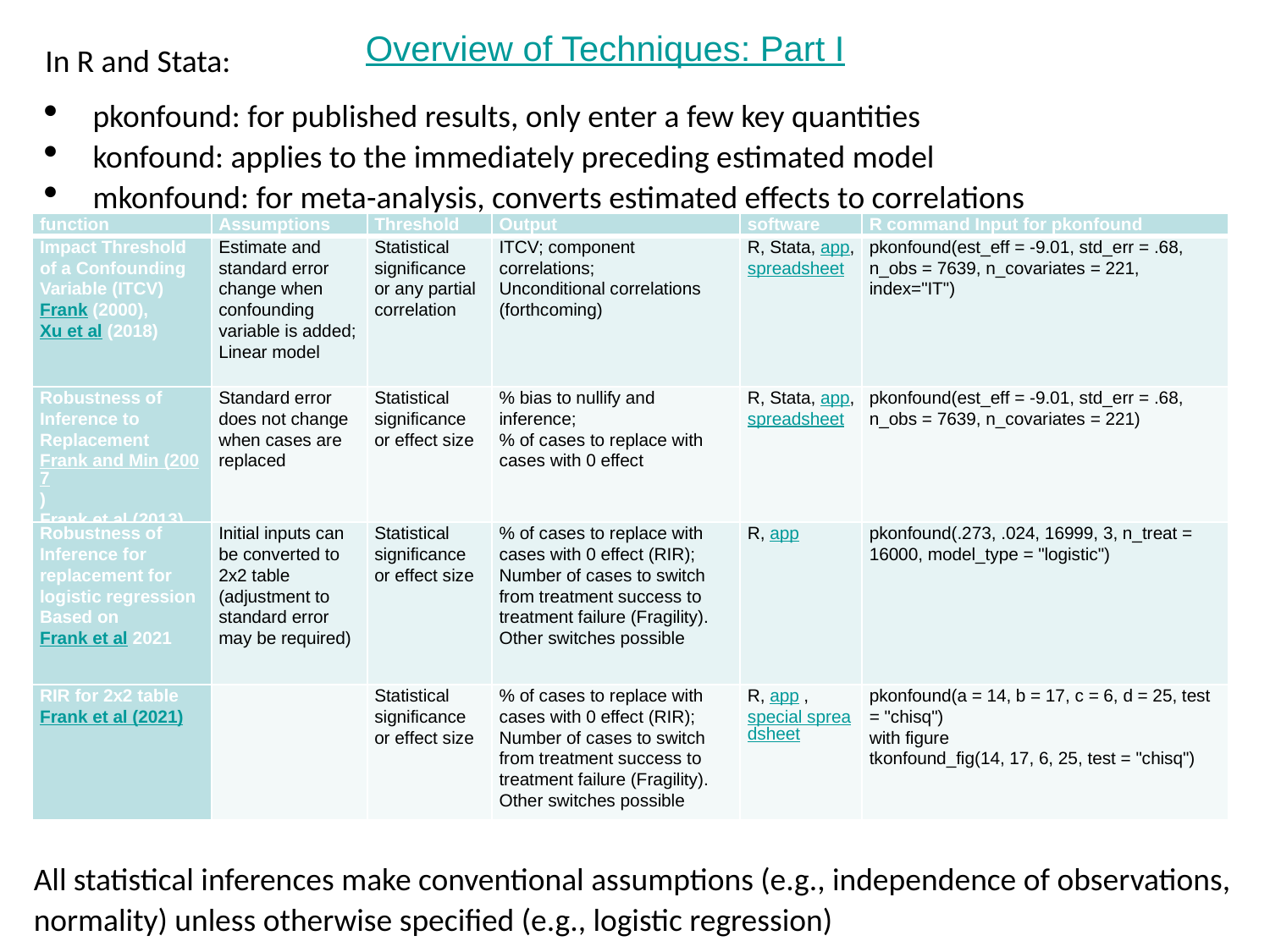

# Overview of Techniques: Part I
In R and Stata:
pkonfound: for published results, only enter a few key quantities
konfound: applies to the immediately preceding estimated model
mkonfound: for meta-analysis, converts estimated effects to correlations
| function | Assumptions | Threshold | Output | software | R command Input for pkonfound |
| --- | --- | --- | --- | --- | --- |
| Impact Threshold of a Confounding Variable (ITCV) Frank (2000), Xu et al (2018) | Estimate and standard error change when confounding variable is added; Linear model | Statistical significance or any partial correlation | ITCV; component correlations; Unconditional correlations (forthcoming) | R, Stata, app, spreadsheet | pkonfound(est\_eff = -9.01, std\_err = .68, n\_obs = 7639, n\_covariates = 221, index="IT") |
| Robustness of Inference to Replacement Frank and Min (2007) Frank et al (2013) | Standard error does not change when cases are replaced | Statistical significance or effect size | % bias to nullify and inference; % of cases to replace with cases with 0 effect | R, Stata, app, spreadsheet | pkonfound(est\_eff = -9.01, std\_err = .68, n\_obs = 7639, n\_covariates = 221) |
| Robustness of Inference for replacement for logistic regression Based on Frank et al 2021 | Initial inputs can be converted to 2x2 table (adjustment to standard error may be required) | Statistical significance or effect size | % of cases to replace with cases with 0 effect (RIR); Number of cases to switch from treatment success to treatment failure (Fragility). Other switches possible | R, app | pkonfound(.273, .024, 16999, 3, n\_treat = 16000, model\_type = "logistic") |
| RIR for 2x2 table Frank et al (2021) |  | Statistical significance or effect size | % of cases to replace with cases with 0 effect (RIR); Number of cases to switch from treatment success to treatment failure (Fragility). Other switches possible | R, app , special spreadsheet | pkonfound(a = 14, b = 17, c = 6, d = 25, test = "chisq") with figure tkonfound\_fig(14, 17, 6, 25, test = "chisq") |
All statistical inferences make conventional assumptions (e.g., independence of observations, normality) unless otherwise specified (e.g., logistic regression)